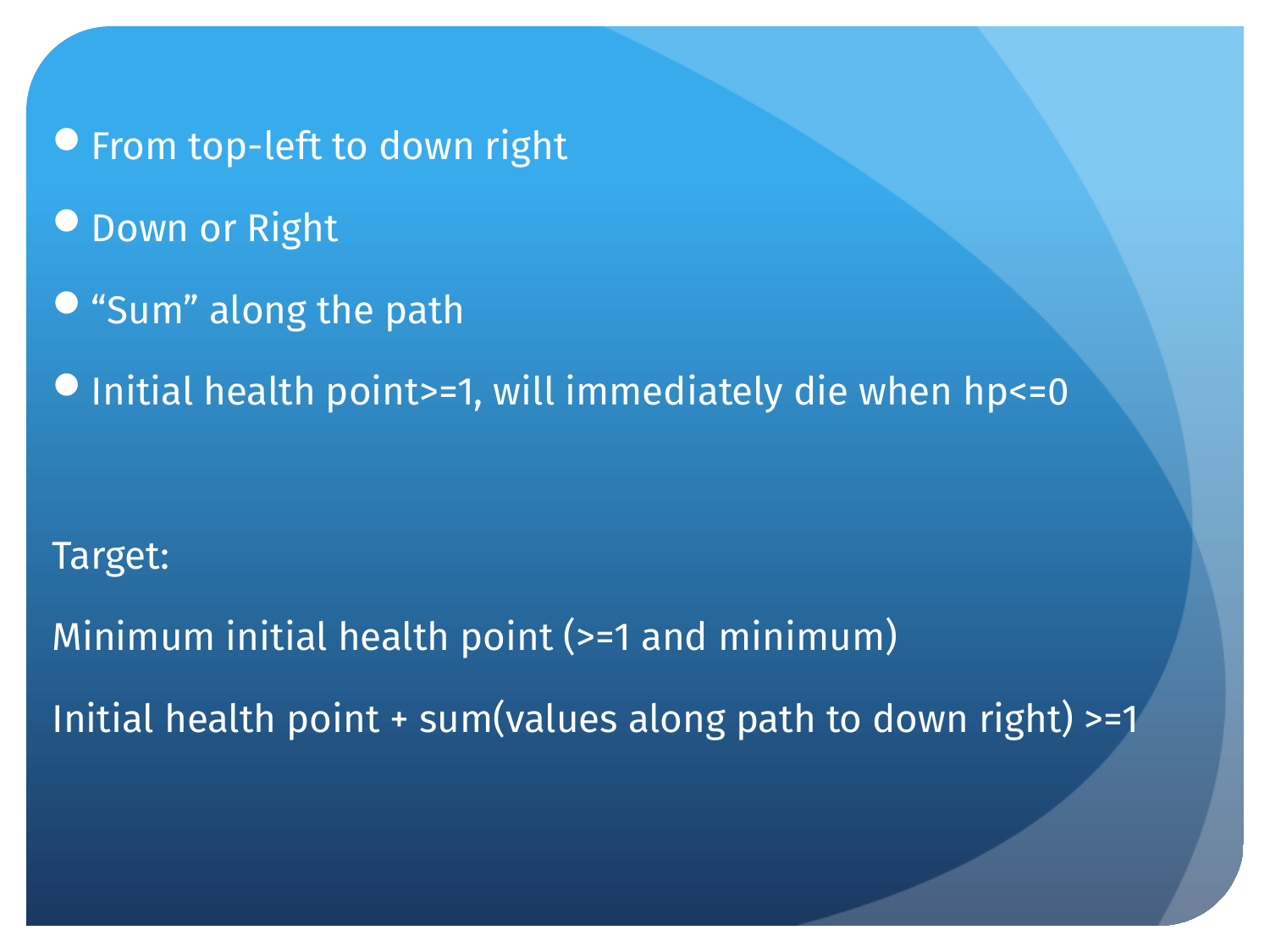

From top-left to down right
Down or Right
“Sum” along the path
Initial health point>=1, will immediately die when hp<=0

Target:
Minimum initial health point (>=1 and minimum)
Initial health point + sum(values along path to down right) >=1